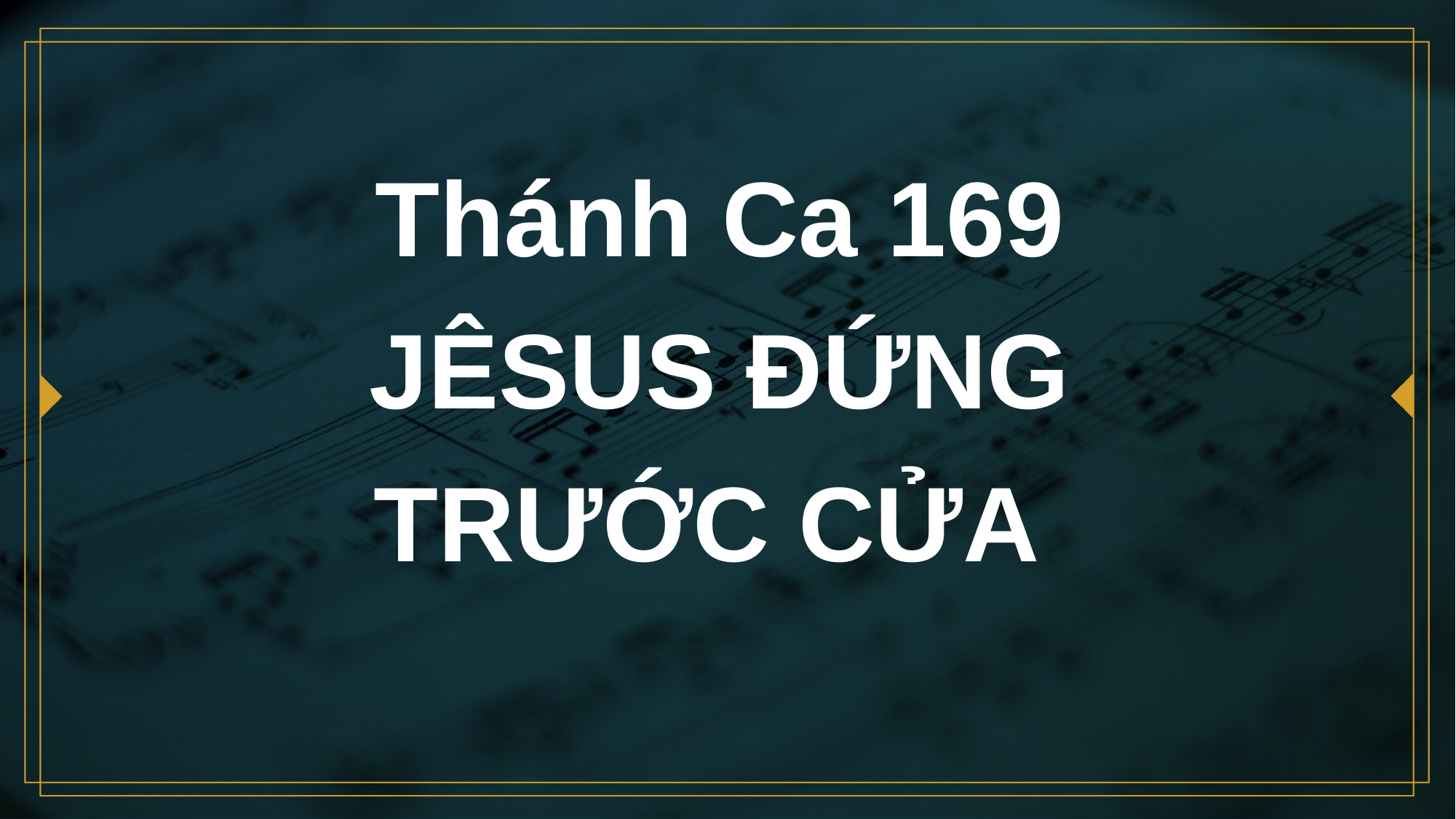

# Thánh Ca 169 JÊSUS ĐỨNG TRƯỚC CỬA